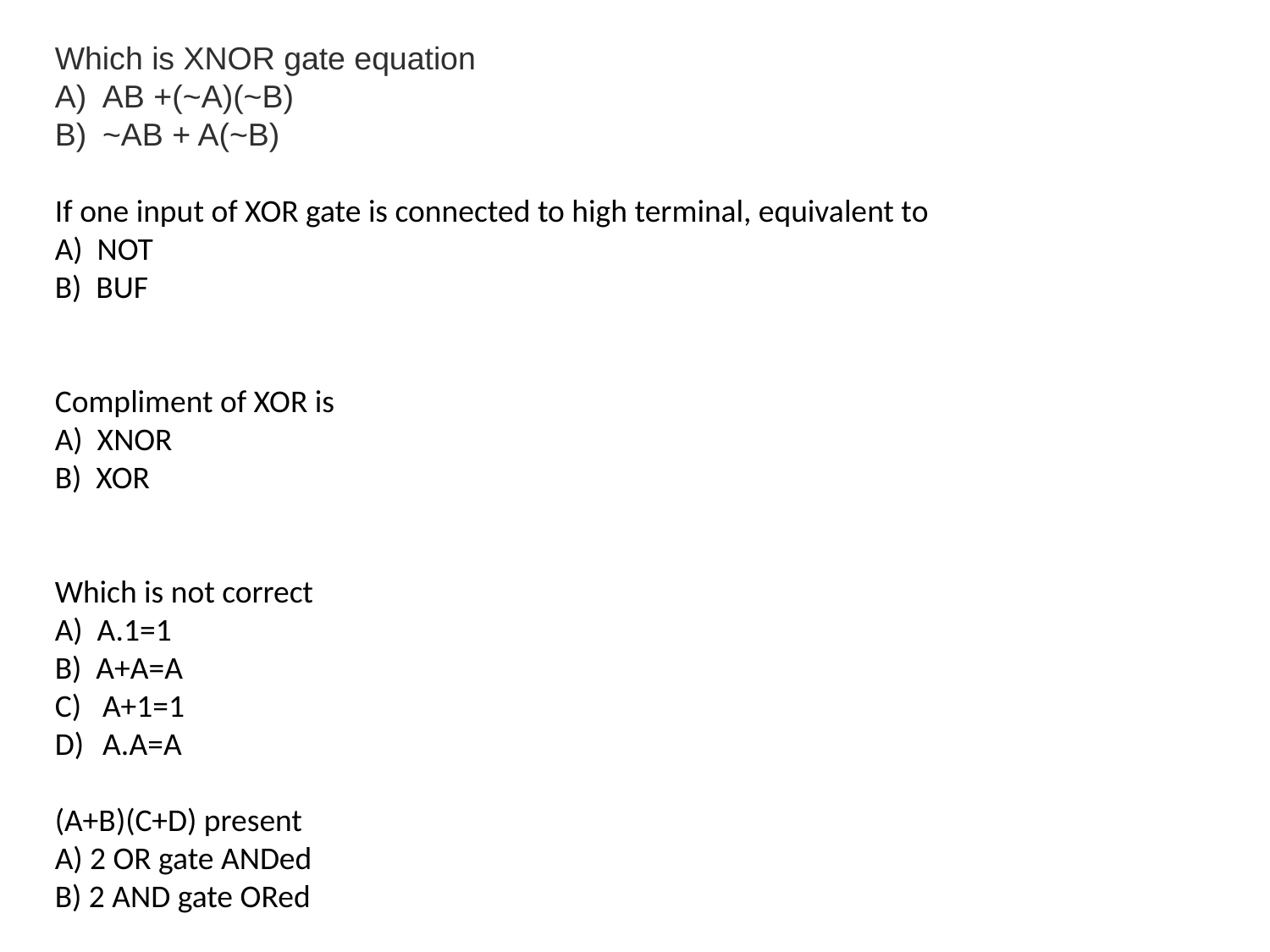

Which is XNOR gate equation
A)  AB +(~A)(~B)
~AB + A(~B)

If one input of XOR gate is connected to high terminal, equivalent to
A)  NOT
B)  BUF

Compliment of XOR is
A)  XNOR
B)  XOR

Which is not correct
A)  A.1=1
B)  A+A=A
A+1=1
A.A=A

(A+B)(C+D) present
A) 2 OR gate ANDed
B) 2 AND gate ORed